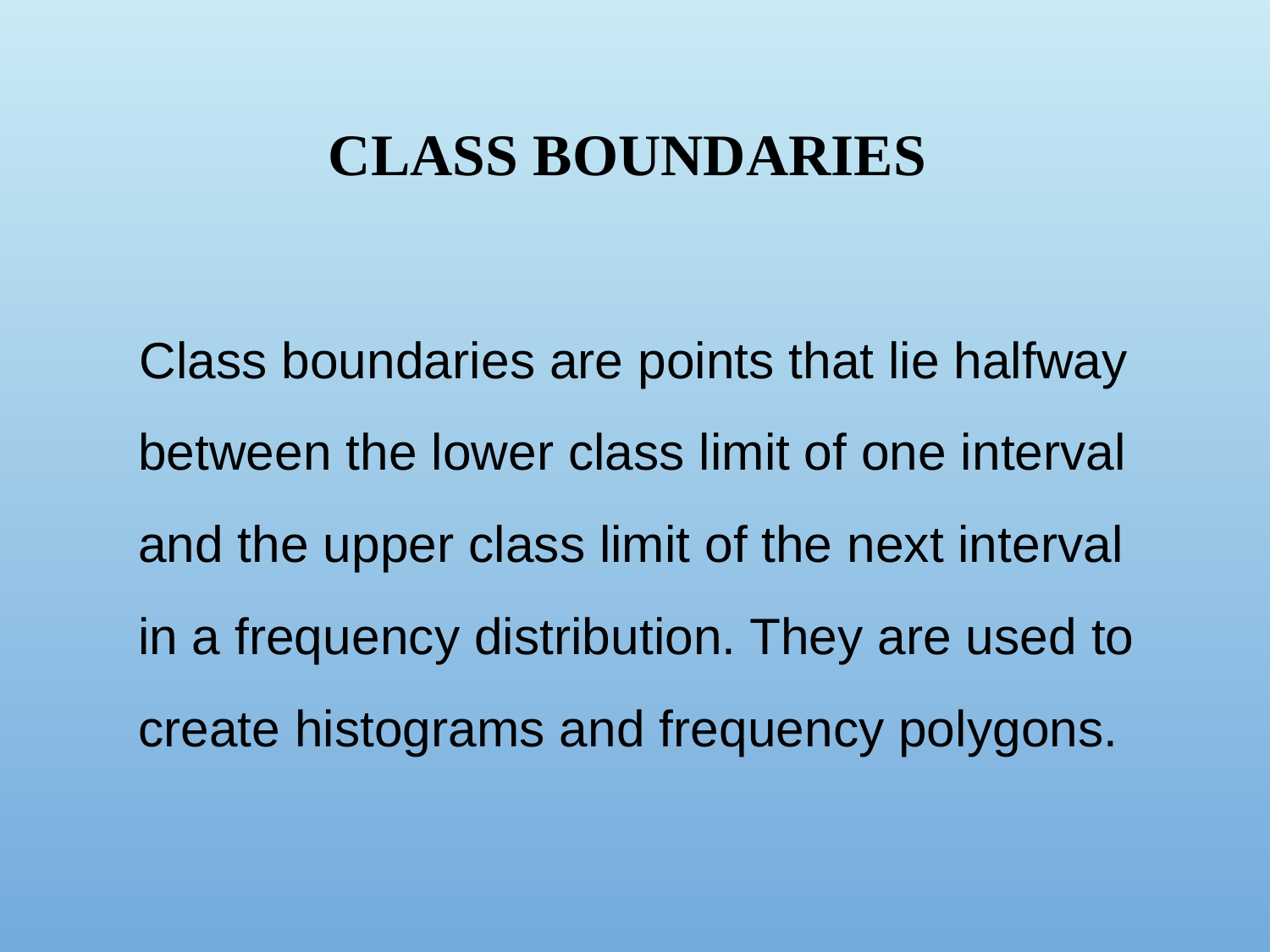

CLASS BOUNDARIES

    Class boundaries are points that lie halfway between the lower class limit of one interval and the upper class limit of the next interval in a frequency distribution. They are used to create histograms and frequency polygons.

13